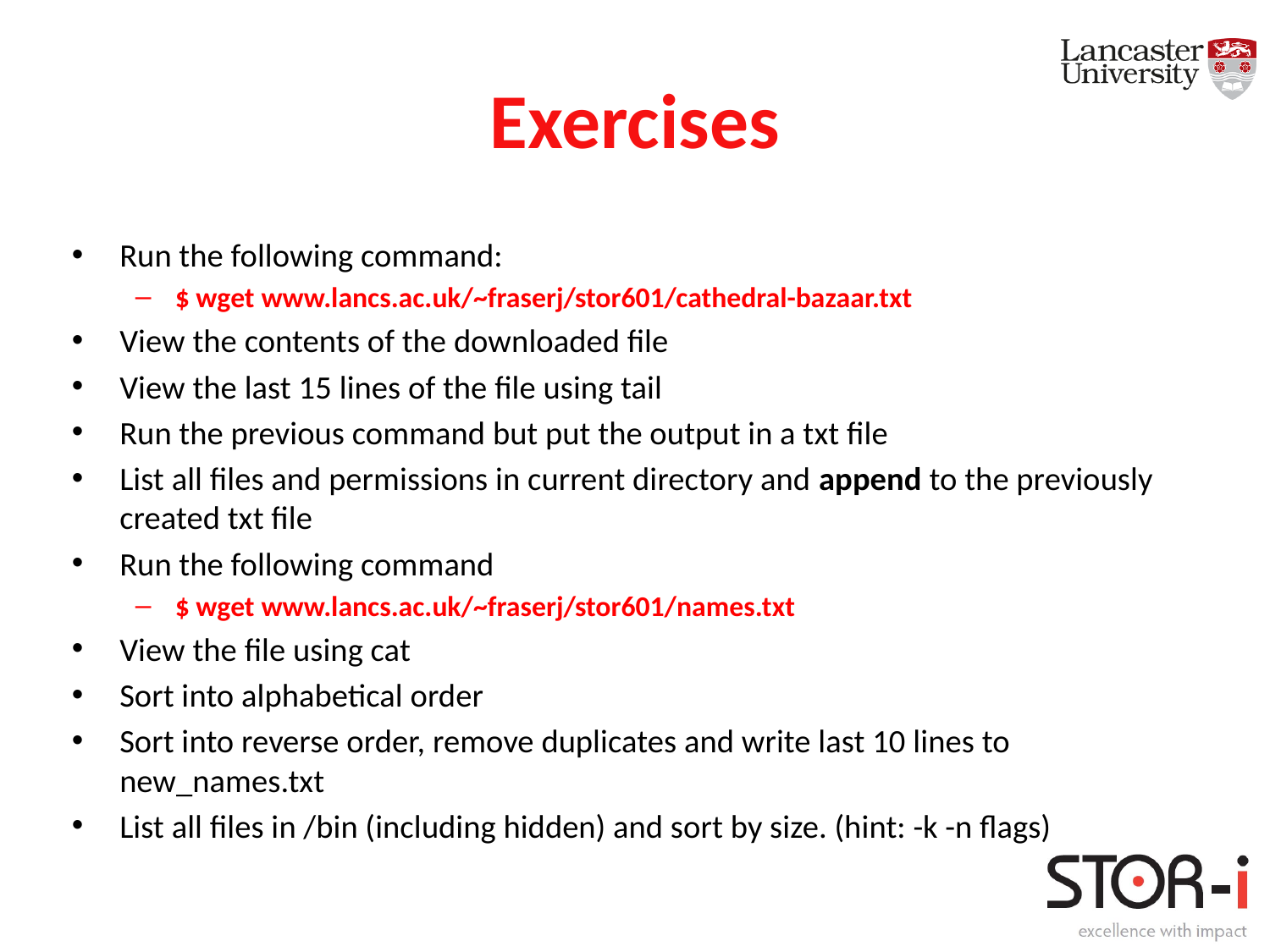

# Exercises
Run the following command:
$ wget www.lancs.ac.uk/~fraserj/stor601/cathedral-bazaar.txt
View the contents of the downloaded file
View the last 15 lines of the file using tail
Run the previous command but put the output in a txt file
List all files and permissions in current directory and append to the previously created txt file
Run the following command
$ wget www.lancs.ac.uk/~fraserj/stor601/names.txt
View the file using cat
Sort into alphabetical order
Sort into reverse order, remove duplicates and write last 10 lines to new_names.txt
List all files in /bin (including hidden) and sort by size. (hint: -k -n flags)